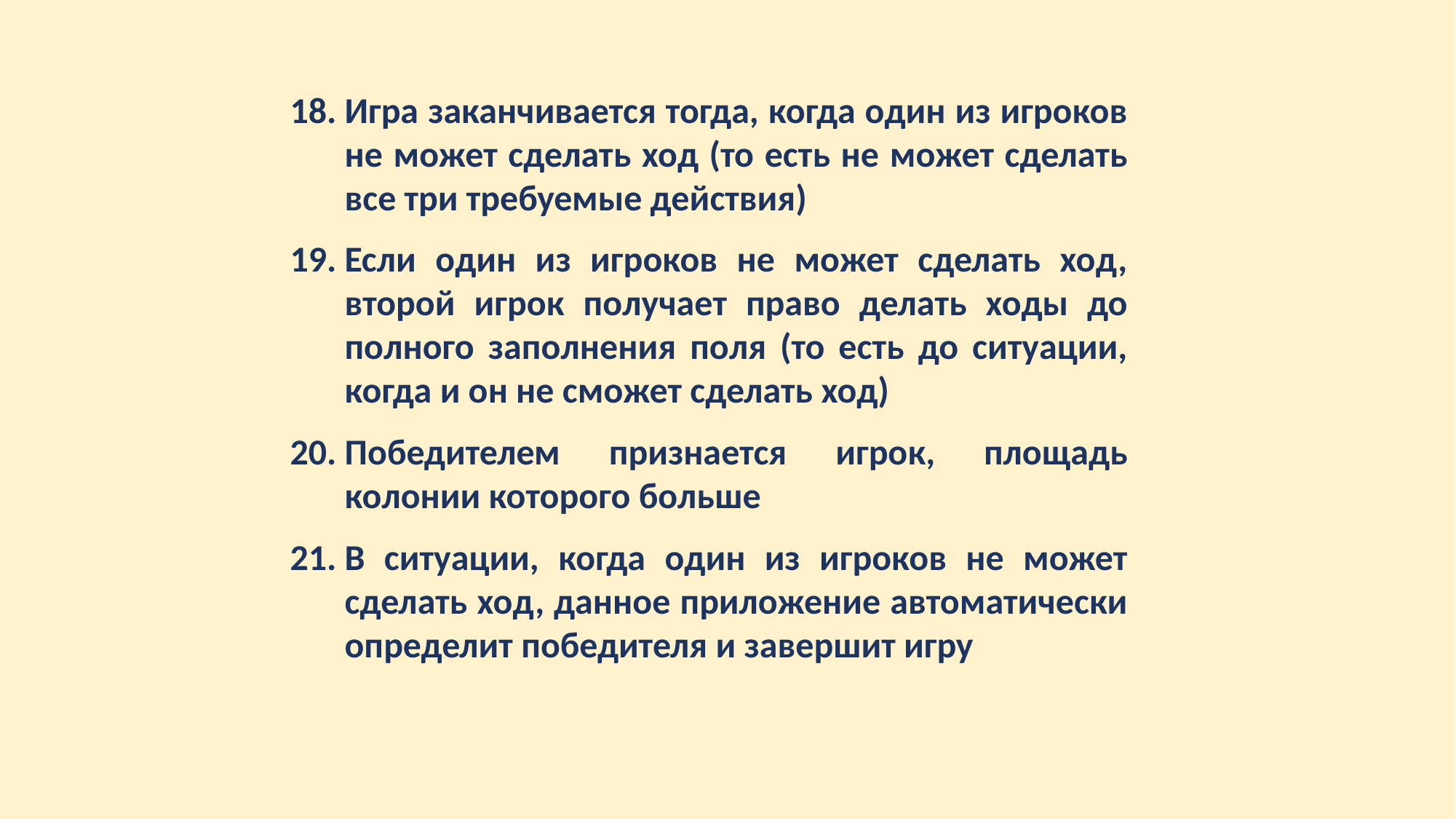

Игра заканчивается тогда, когда один из игроков не может сделать ход (то есть не может сделать все три требуемые действия)
Если один из игроков не может сделать ход, второй игрок получает право делать ходы до полного заполнения поля (то есть до ситуации, когда и он не сможет сделать ход)
Победителем признается игрок, площадь колонии которого больше
В ситуации, когда один из игроков не может сделать ход, данное приложение автоматически определит победителя и завершит игру